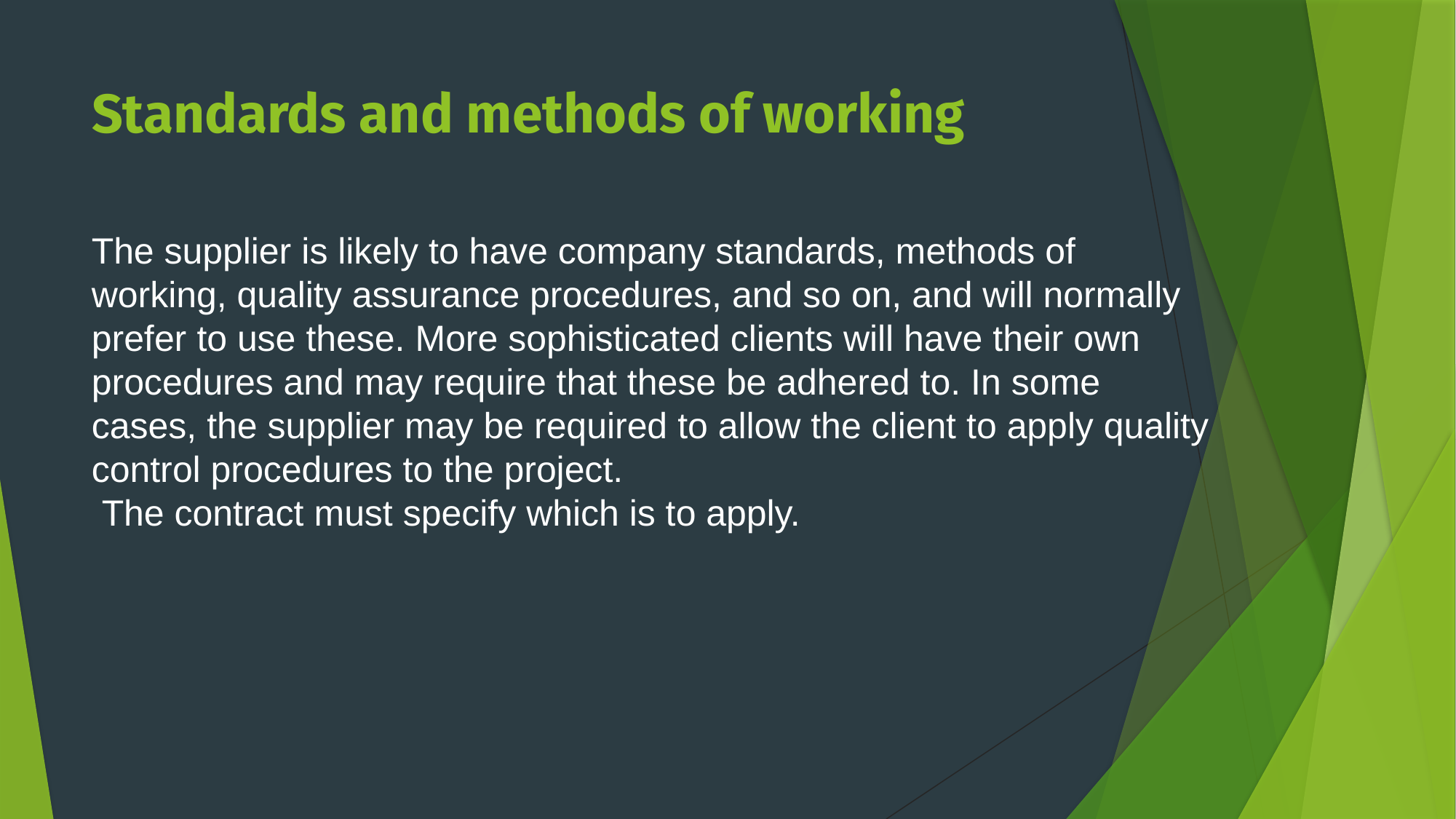

# Standards and methods of working

The supplier is likely to have company standards, methods of working, quality assurance procedures, and so on, and will normally prefer to use these. More sophisticated clients will have their own procedures and may require that these be adhered to. In some cases, the supplier may be required to allow the client to apply quality control procedures to the project.
 The contract must specify which is to apply.